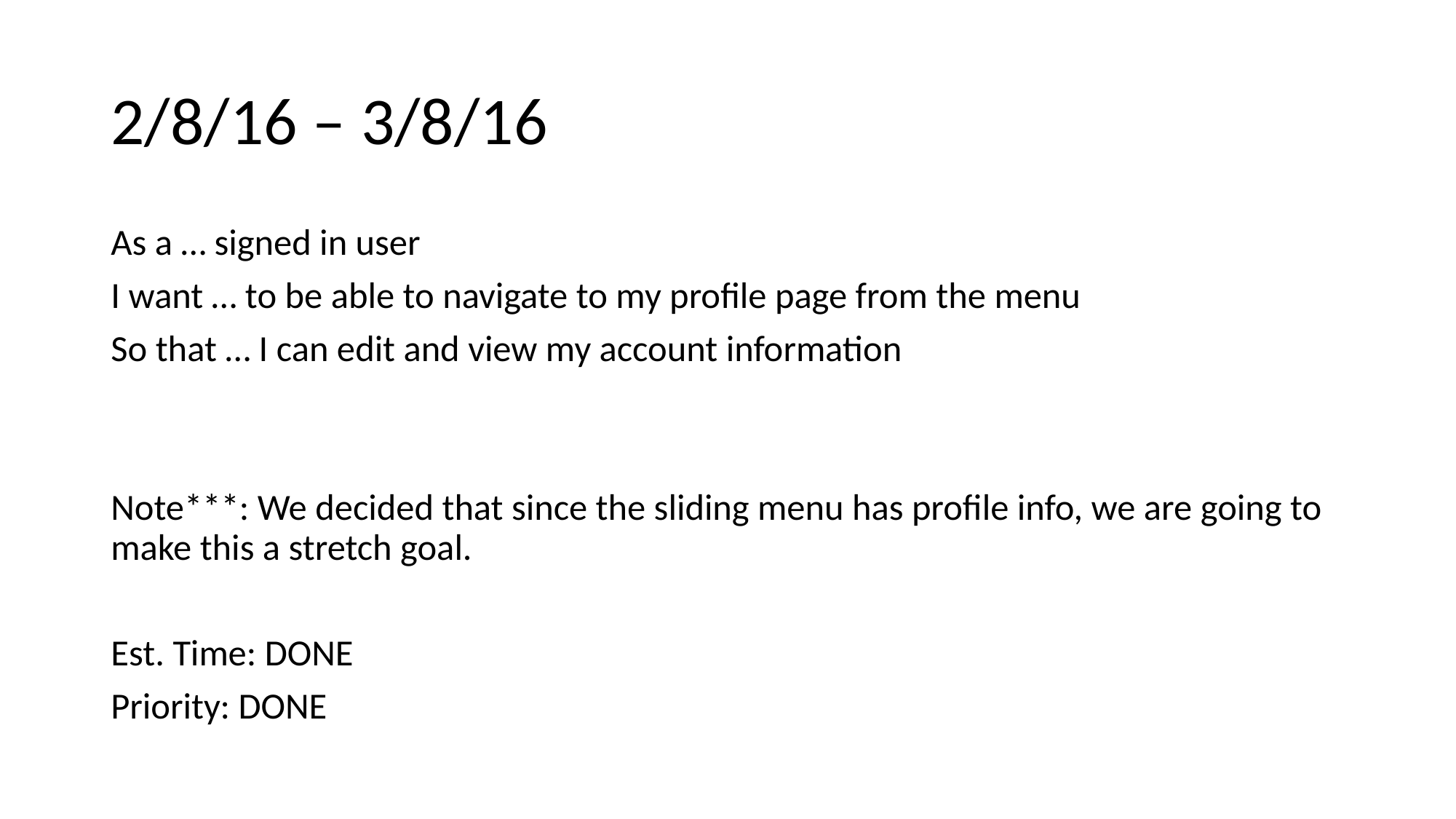

# 2/8/16 – 3/8/16
As a … signed in user
I want … to be able to navigate to my profile page from the menu
So that … I can edit and view my account information

Note***: We decided that since the sliding menu has profile info, we are going to make this a stretch goal.

Est. Time: DONE
Priority: DONE